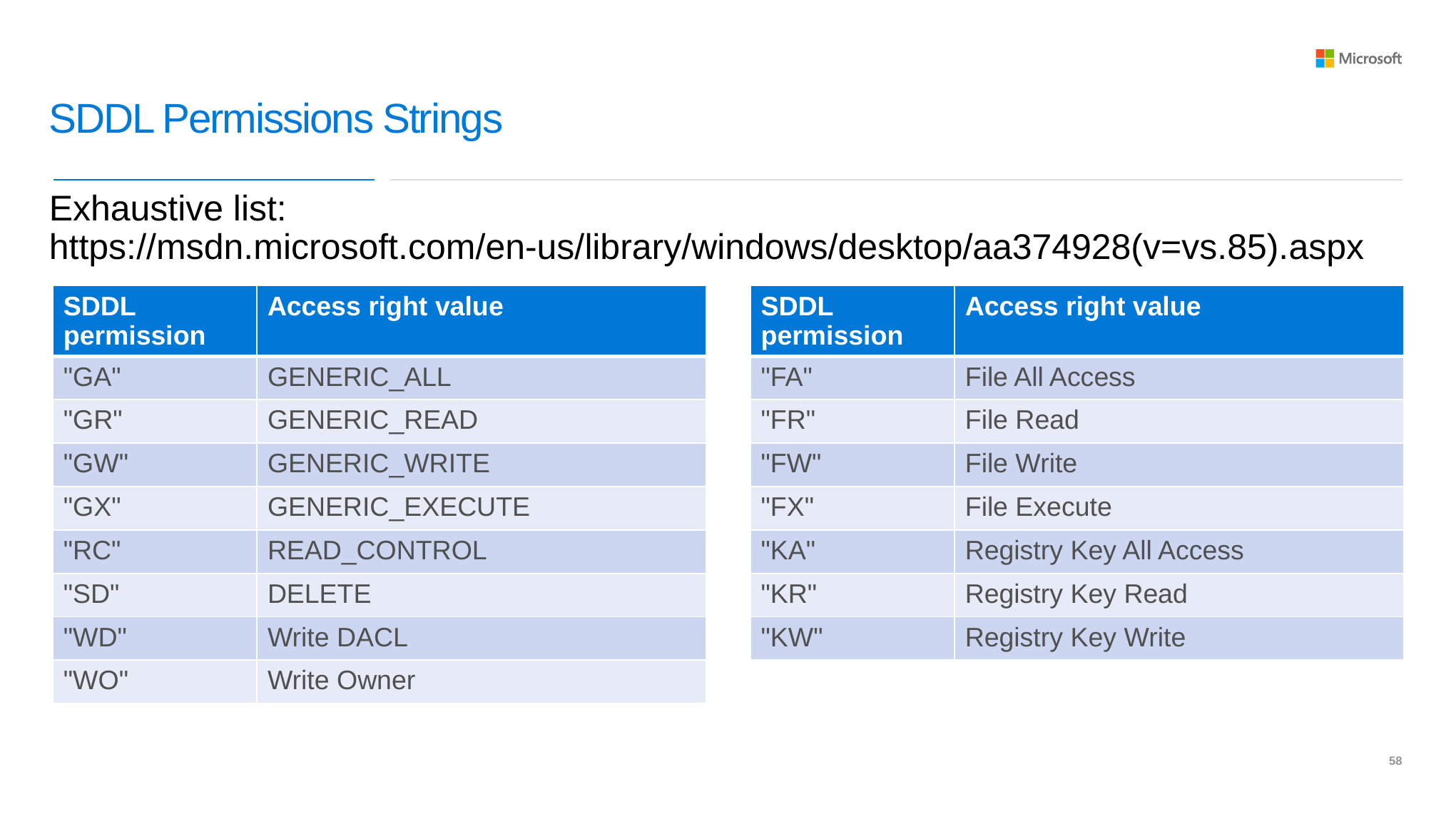

# SDDL Permissions Strings
Exhaustive list: https://msdn.microsoft.com/en-us/library/windows/desktop/aa374928(v=vs.85).aspx
| SDDL permission | Access right value |
| --- | --- |
| "GA" | GENERIC\_ALL |
| "GR" | GENERIC\_READ |
| "GW" | GENERIC\_WRITE |
| "GX" | GENERIC\_EXECUTE |
| "RC" | READ\_CONTROL |
| "SD" | DELETE |
| "WD" | Write DACL |
| "WO" | Write Owner |
| SDDL permission | Access right value |
| --- | --- |
| "FA" | File All Access |
| "FR" | File Read |
| "FW" | File Write |
| "FX" | File Execute |
| "KA" | Registry Key All Access |
| "KR" | Registry Key Read |
| "KW" | Registry Key Write |
58